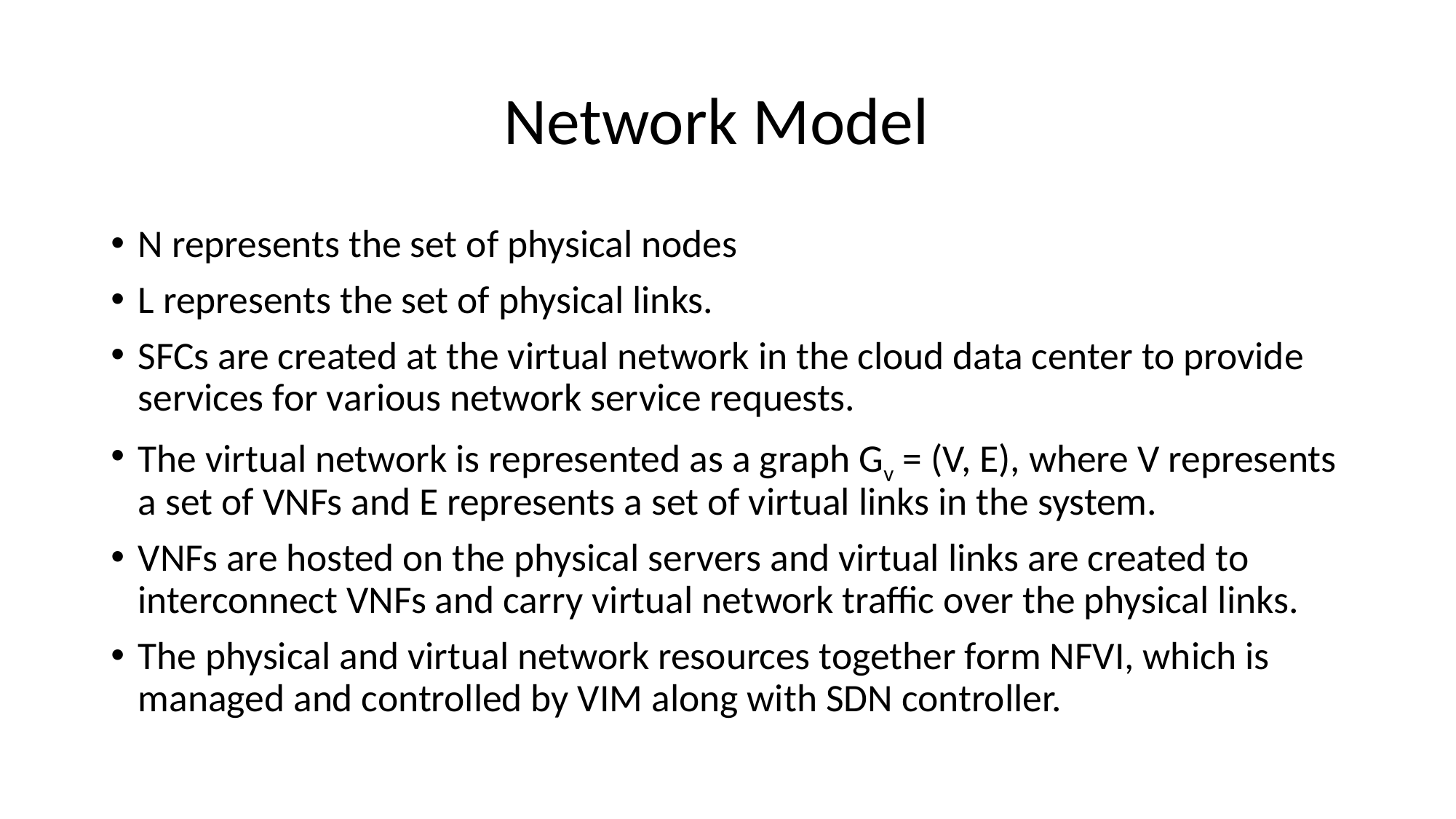

# Network Model
N represents the set of physical nodes
L represents the set of physical links.
SFCs are created at the virtual network in the cloud data center to provide services for various network service requests.
The virtual network is represented as a graph Gv = (V, E), where V represents a set of VNFs and E represents a set of virtual links in the system.
VNFs are hosted on the physical servers and virtual links are created to interconnect VNFs and carry virtual network traffic over the physical links.
The physical and virtual network resources together form NFVI, which is managed and controlled by VIM along with SDN controller.